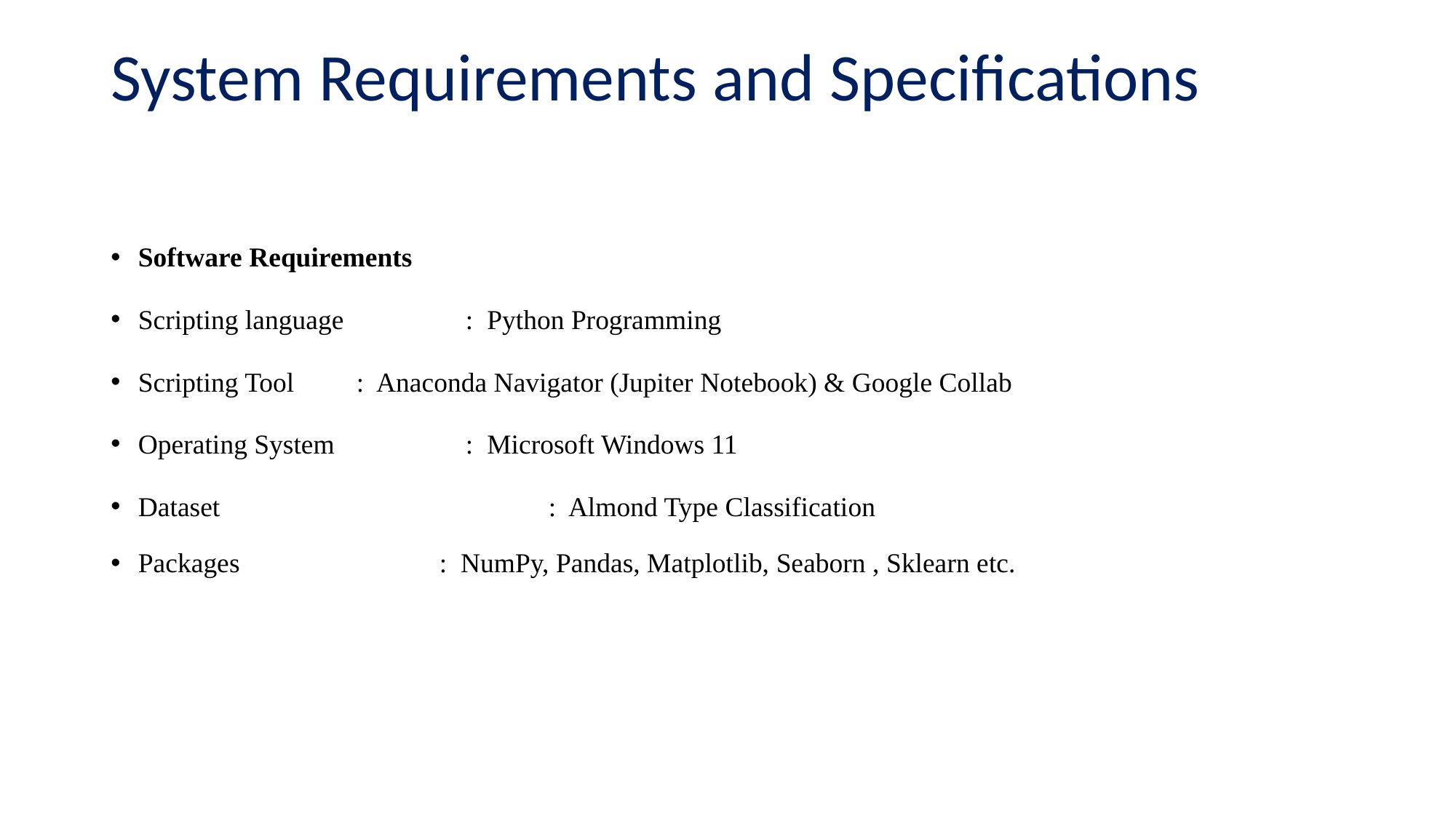

# System Requirements and Specifications
Software Requirements
Scripting language		:  Python Programming
Scripting Tool	:  Anaconda Navigator (Jupiter Notebook) & Google Collab
Operating System		:  Microsoft Windows 11
Dataset			            :  Almond Type Classification
Packages		            :  NumPy, Pandas, Matplotlib, Seaborn , Sklearn etc.